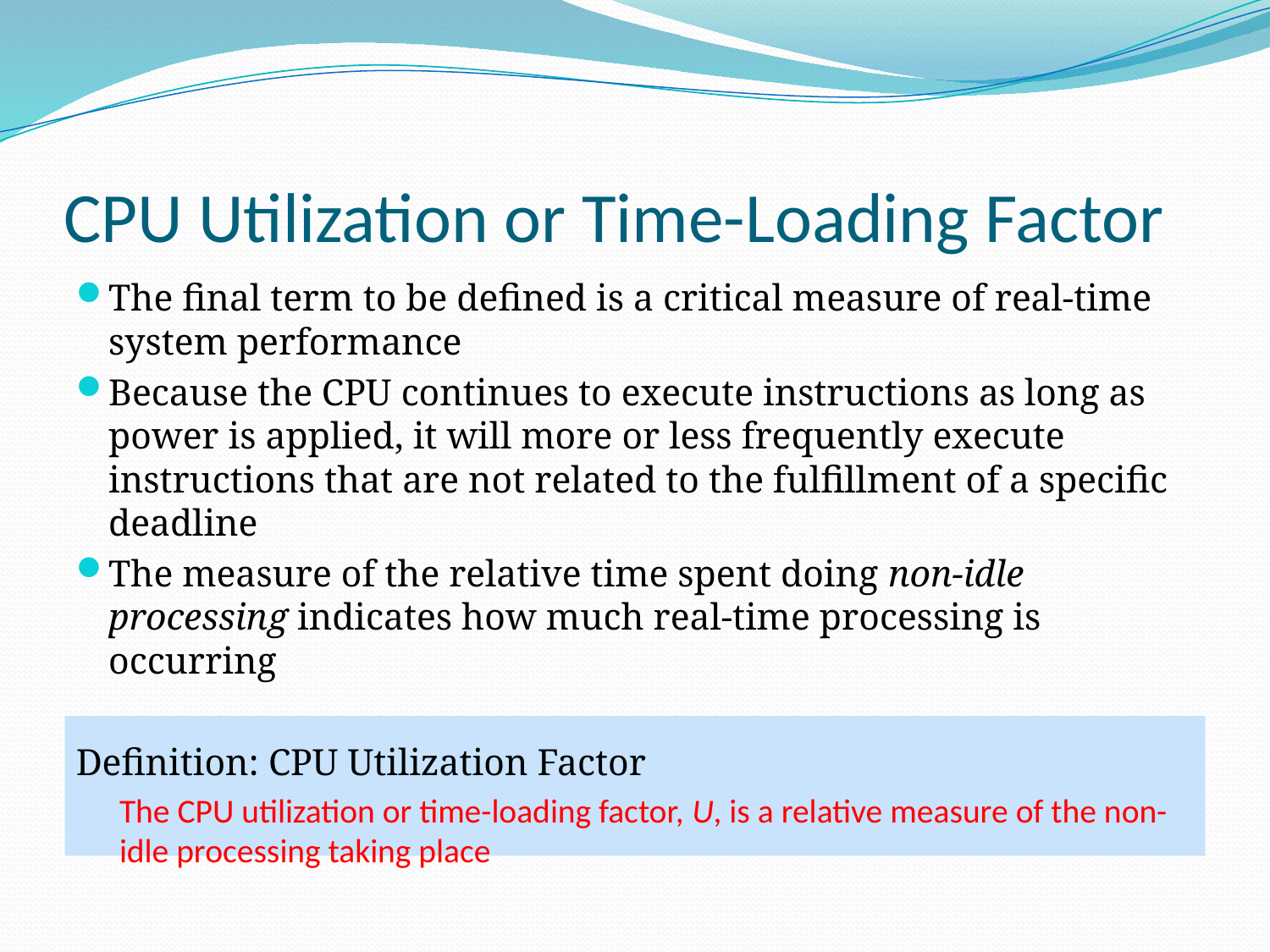

# CPU Utilization or Time-Loading Factor
The final term to be defined is a critical measure of real-time system performance
Because the CPU continues to execute instructions as long as power is applied, it will more or less frequently execute instructions that are not related to the fulfillment of a specific deadline
The measure of the relative time spent doing non-idle processing indicates how much real-time processing is occurring

Definition: CPU Utilization Factor
The CPU utilization or time-loading factor, U, is a relative measure of the non-idle processing taking place